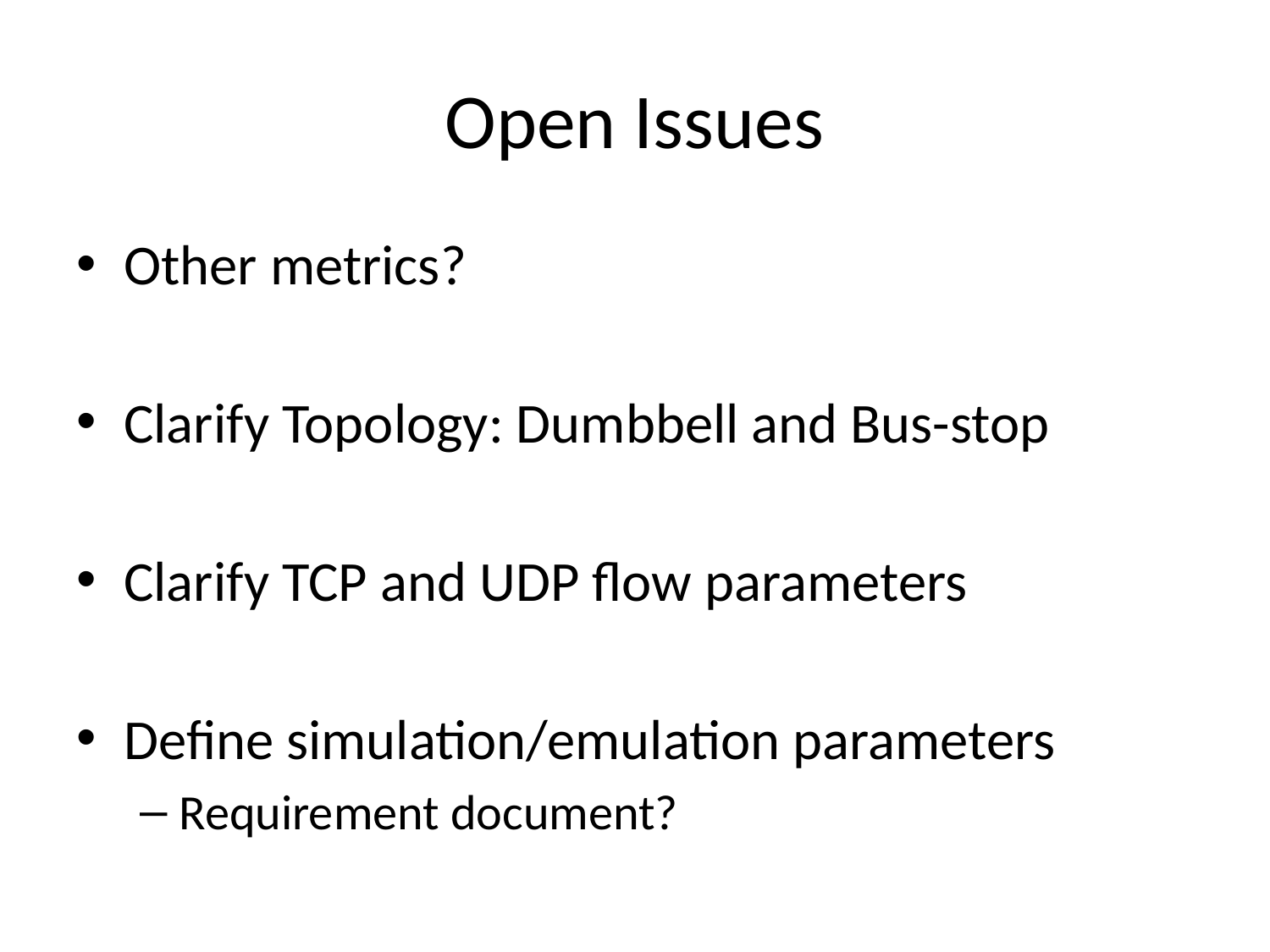

# Open Issues
Other metrics?

Clarify Topology: Dumbbell and Bus-stop

Clarify TCP and UDP flow parameters

Define simulation/emulation parameters
Requirement document?